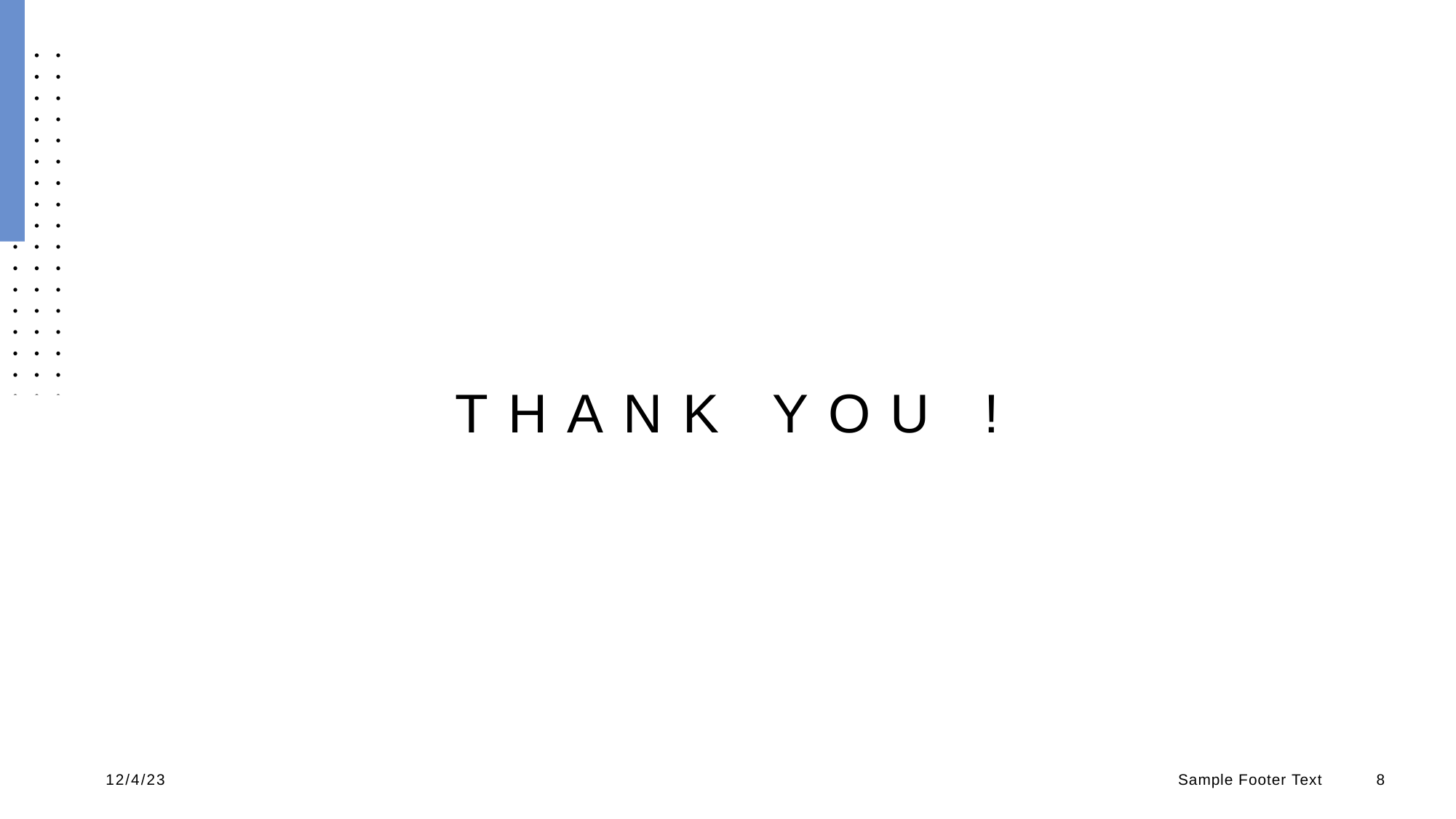

# THANK YOU !

12/4/23
Sample Footer Text
8